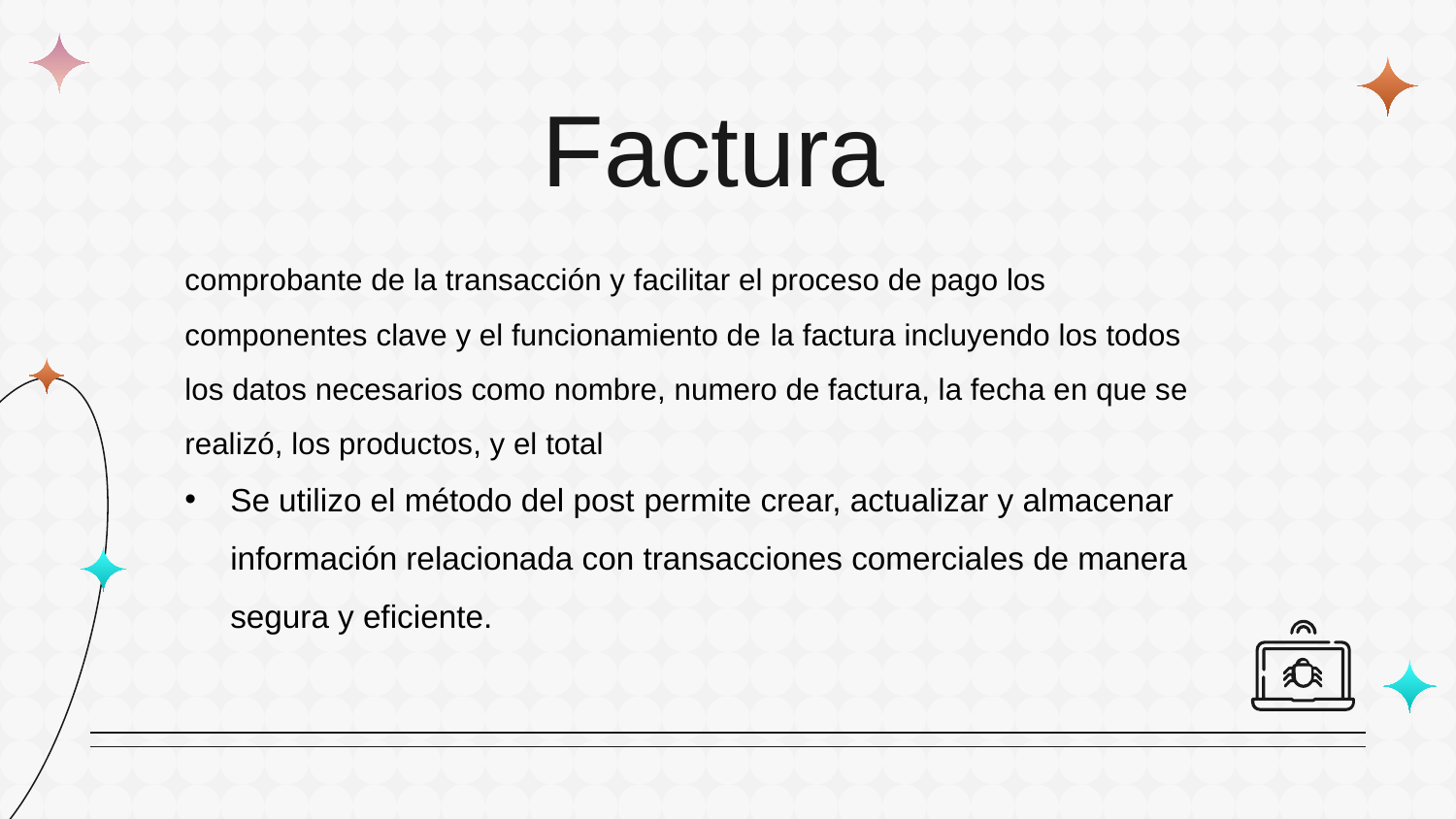

# Factura
comprobante de la transacción y facilitar el proceso de pago los componentes clave y el funcionamiento de la factura incluyendo los todos  los datos necesarios como nombre, numero de factura, la fecha en que se realizó, los productos, y el total
Se utilizo el método del post permite crear, actualizar y almacenar información relacionada con transacciones comerciales de manera segura y eficiente.